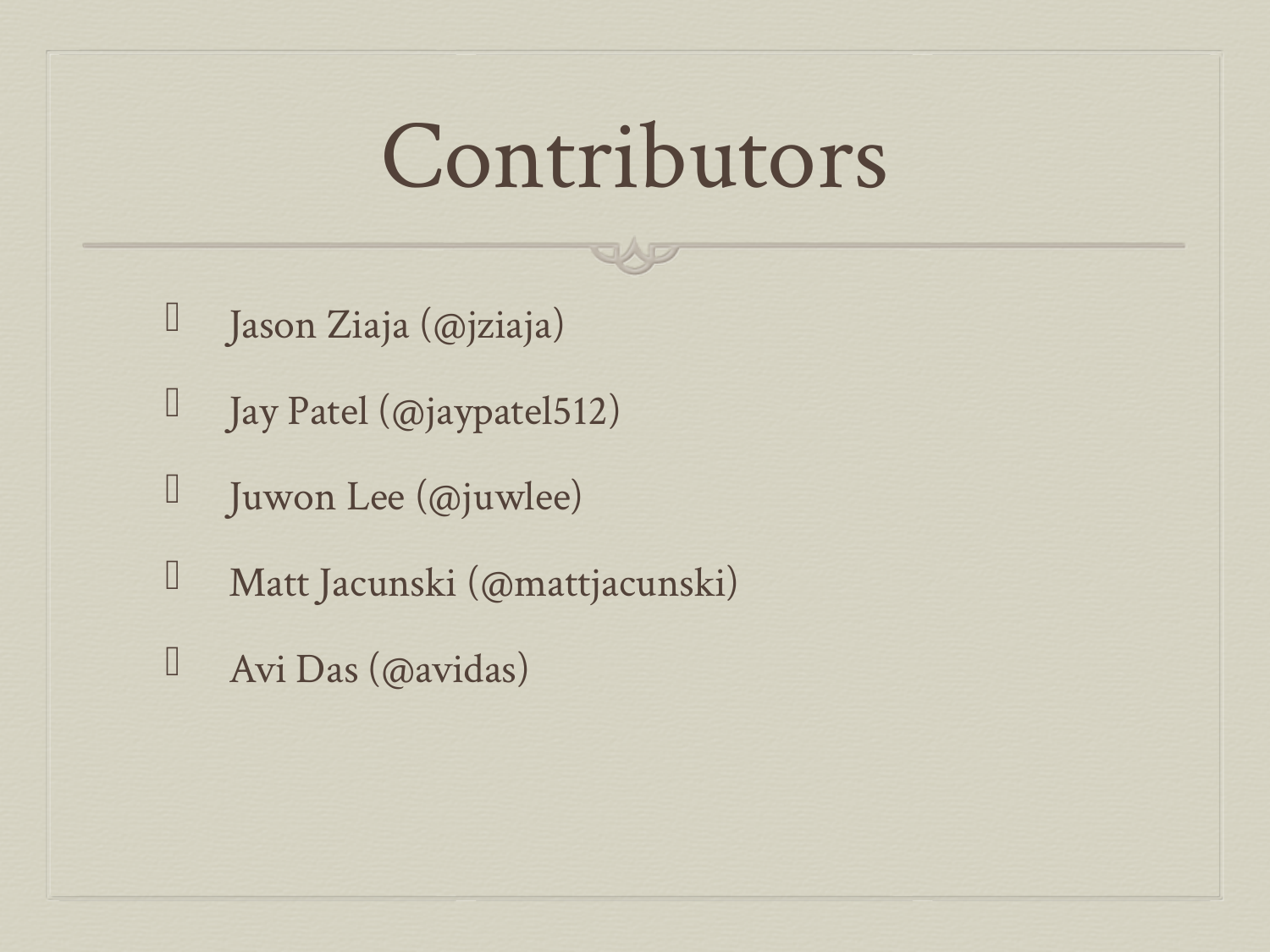

# Contributors
Jason Ziaja (@jziaja)
Jay Patel (@jaypatel512)
Juwon Lee (@juwlee)
Matt Jacunski (@mattjacunski)
Avi Das (@avidas)